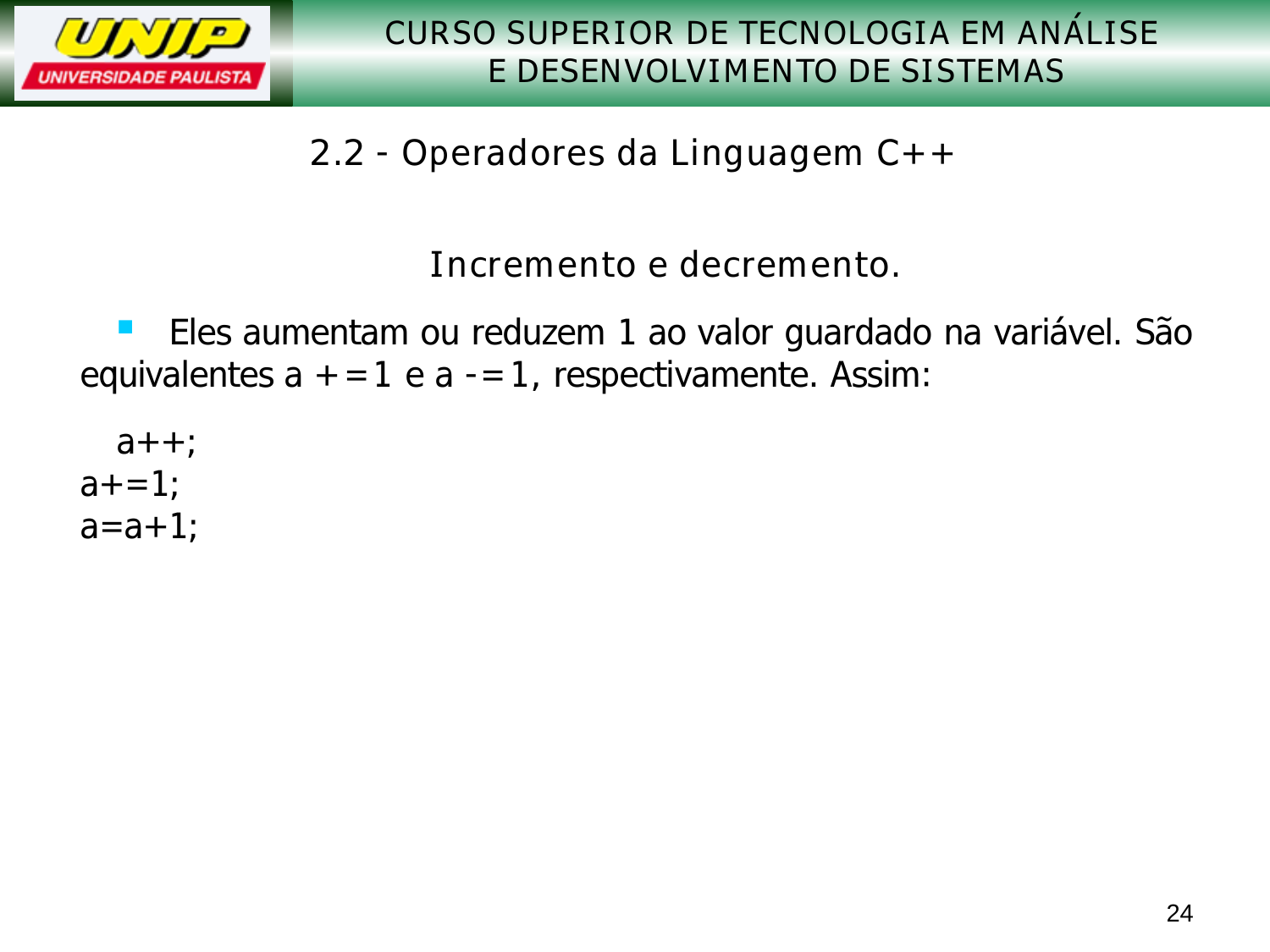

# 2.2 - Operadores da Linguagem C++
   Incremento e decremento.
   Eles aumentam ou reduzem 1 ao valor guardado na variável. São equivalentes a +=1 e a -=1, respectivamente. Assim:
a++;
a+=1;
a=a+1;
24